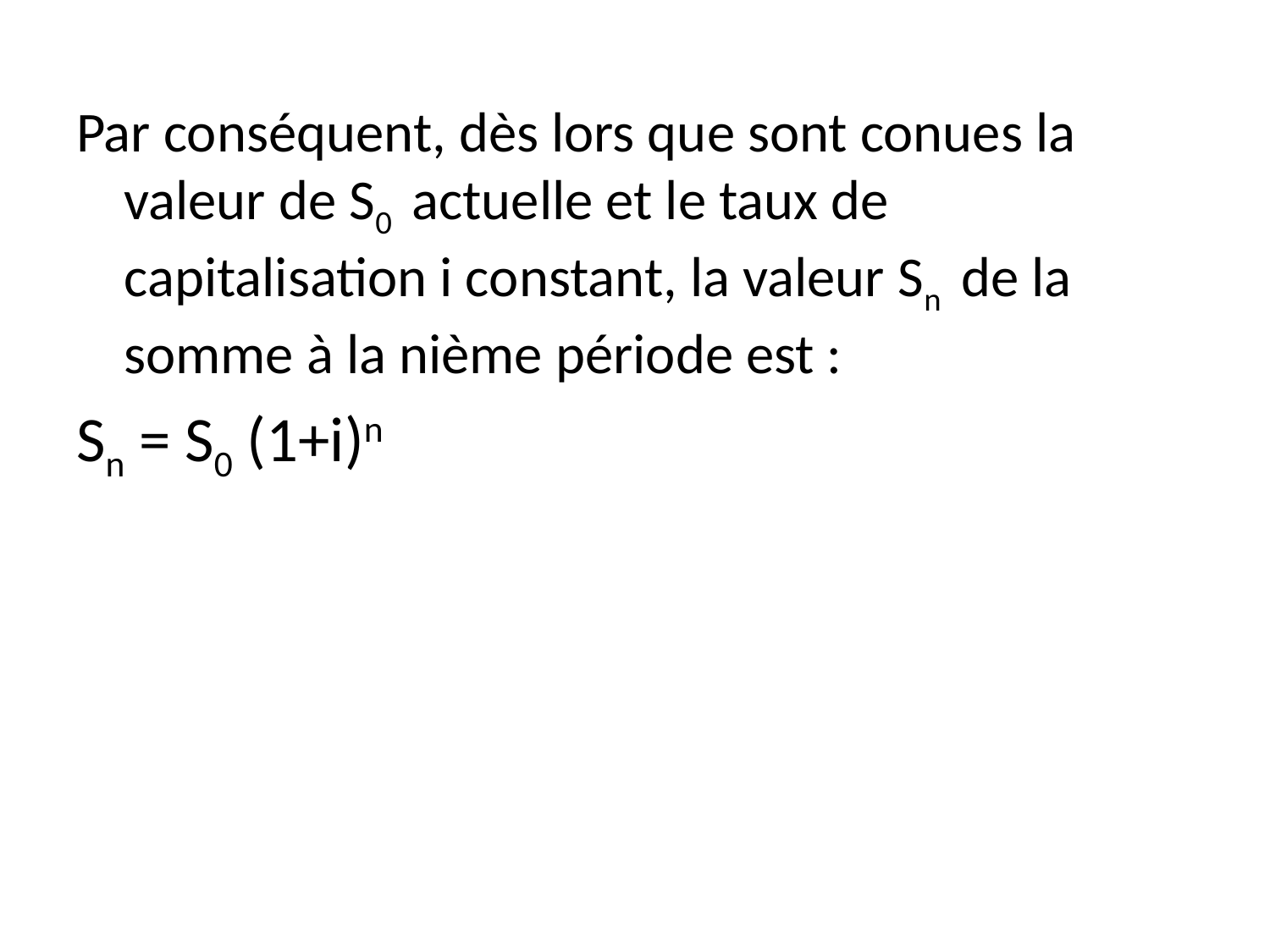

Par conséquent, dès lors que sont conues la valeur de S0  actuelle et le taux de capitalisation i constant, la valeur Sn  de la somme à la nième période est :
Sn = S0 (1+i)n